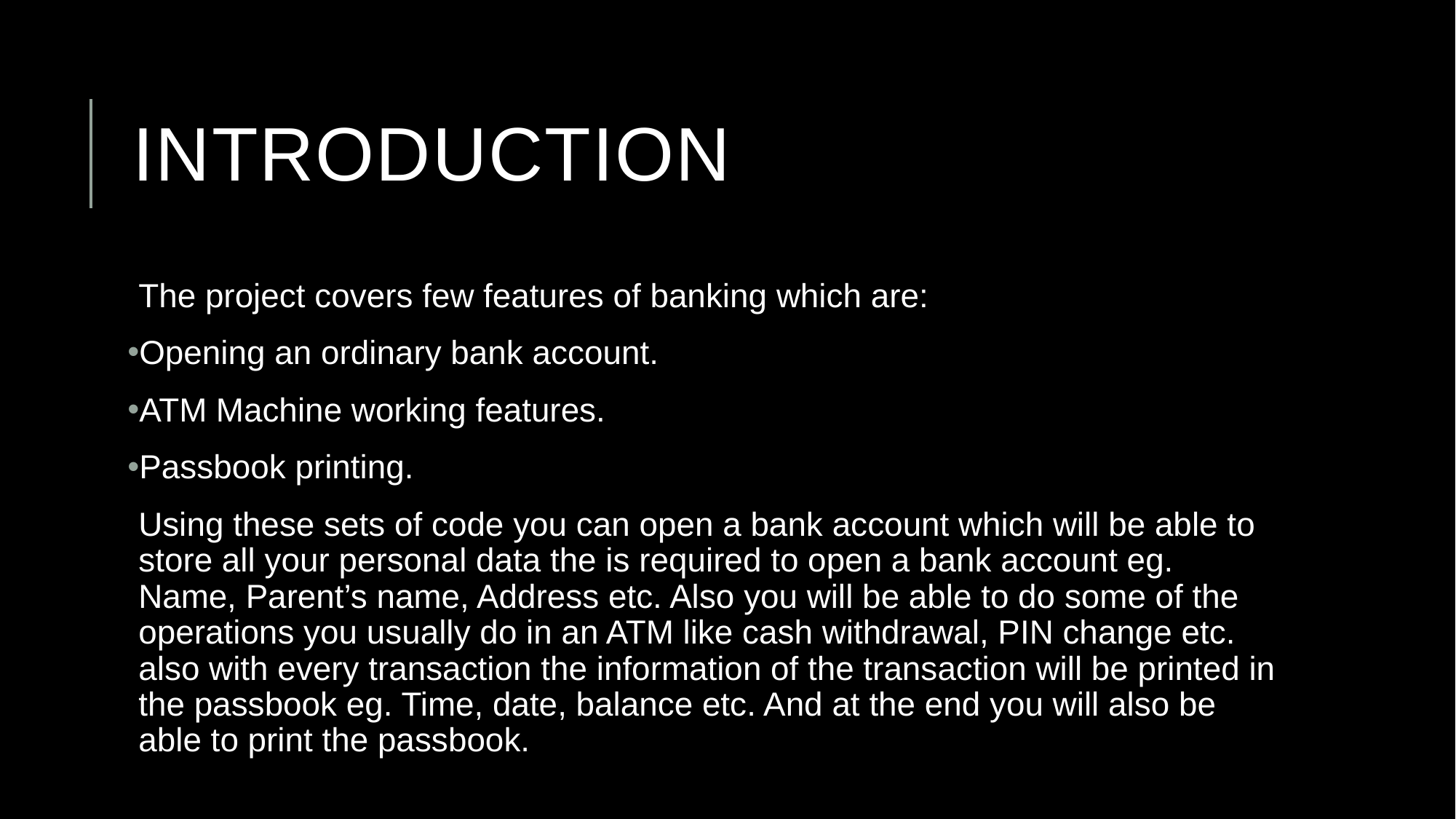

# INTRODUCTION
The project covers few features of banking which are:
Opening an ordinary bank account.
ATM Machine working features.
Passbook printing.
Using these sets of code you can open a bank account which will be able to store all your personal data the is required to open a bank account eg. Name, Parent’s name, Address etc. Also you will be able to do some of the operations you usually do in an ATM like cash withdrawal, PIN change etc. also with every transaction the information of the transaction will be printed in the passbook eg. Time, date, balance etc. And at the end you will also be able to print the passbook.